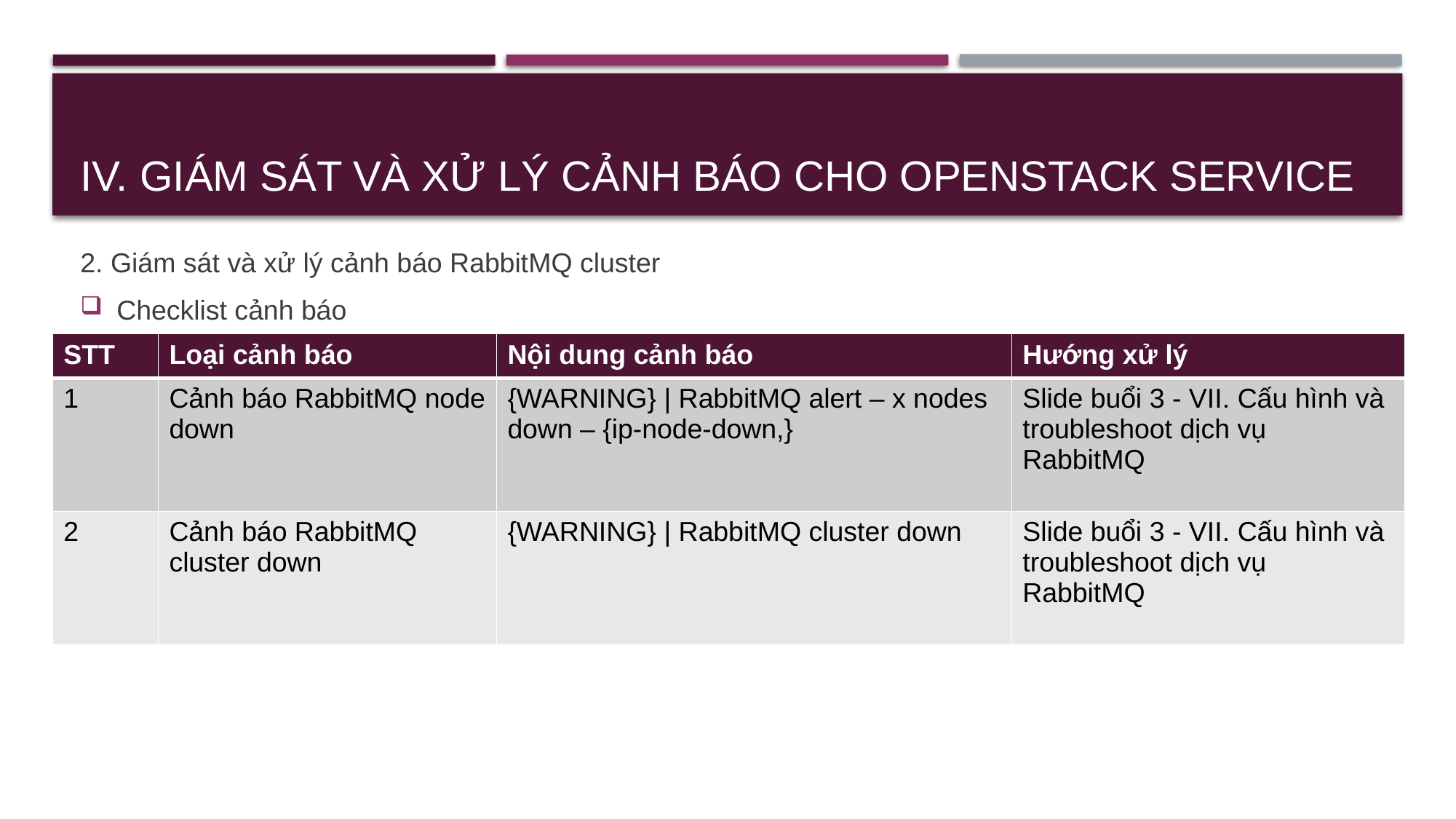

# IV. Giám sát và xử lý cảnh báo cho OpenStack service

2. Giám sát và xử lý cảnh báo RabbitMQ cluster
Checklist cảnh báo

| STT | Loại cảnh báo | Nội dung cảnh báo | Hướng xử lý |
| --- | --- | --- | --- |
| 1 | Cảnh báo RabbitMQ node down | {WARNING} | RabbitMQ alert – x nodes down – {ip-node-down,} | Slide buổi 3 - VII. Cấu hình và troubleshoot dịch vụ RabbitMQ |
| 2 | Cảnh báo RabbitMQ cluster down | {WARNING} | RabbitMQ cluster down | Slide buổi 3 - VII. Cấu hình và troubleshoot dịch vụ RabbitMQ |